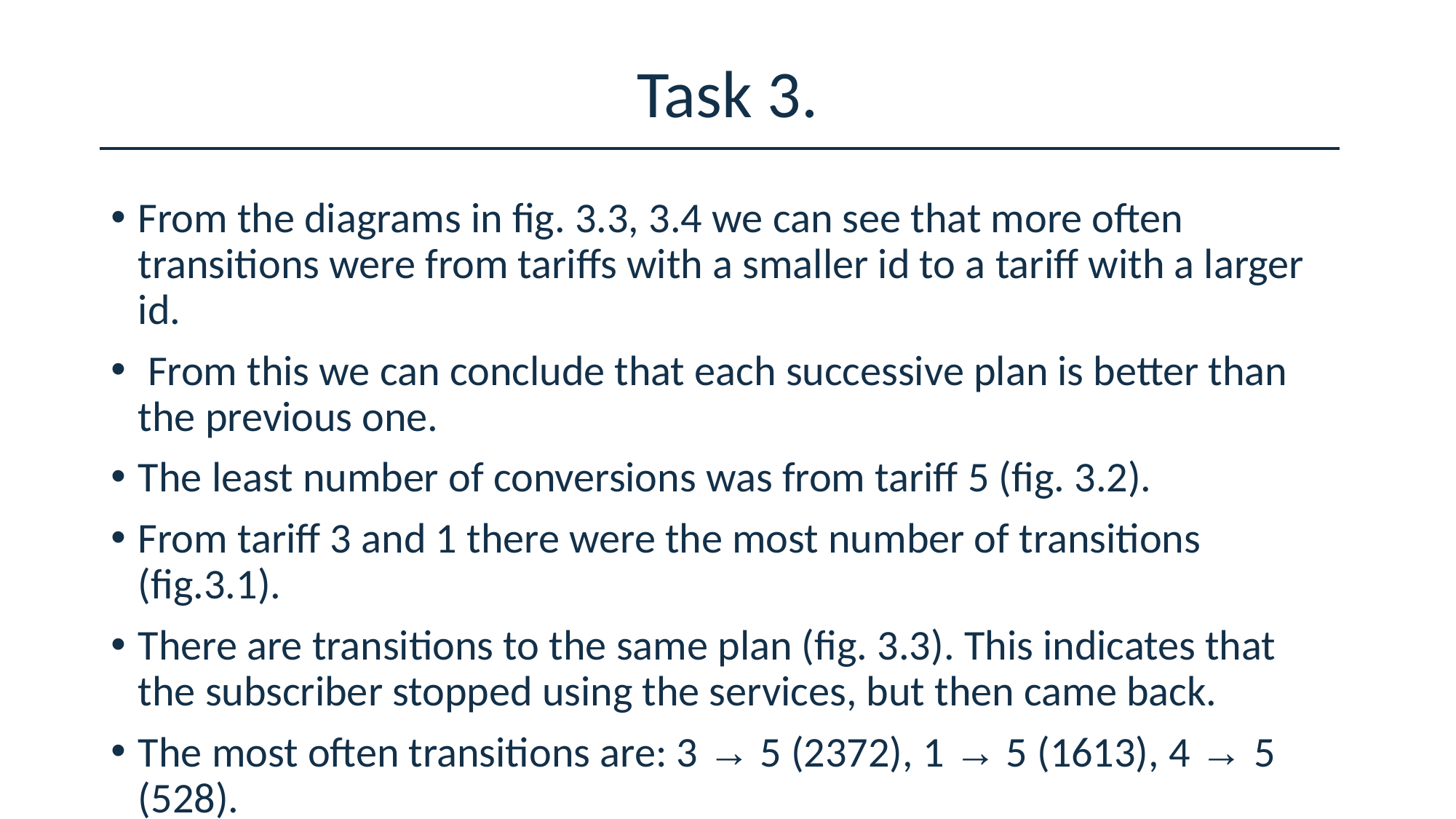

# Task 3.
From the diagrams in fig. 3.3, 3.4 we can see that more often transitions were from tariffs with a smaller id to a tariff with a larger id.
 From this we can conclude that each successive plan is better than the previous one.
The least number of conversions was from tariff 5 (fig. 3.2).
From tariff 3 and 1 there were the most number of transitions (fig.3.1).
There are transitions to the same plan (fig. 3.3). This indicates that the subscriber stopped using the services, but then came back.
The most often transitions are: 3 → 5 (2372), 1 → 5 (1613), 4 → 5 (528).

26